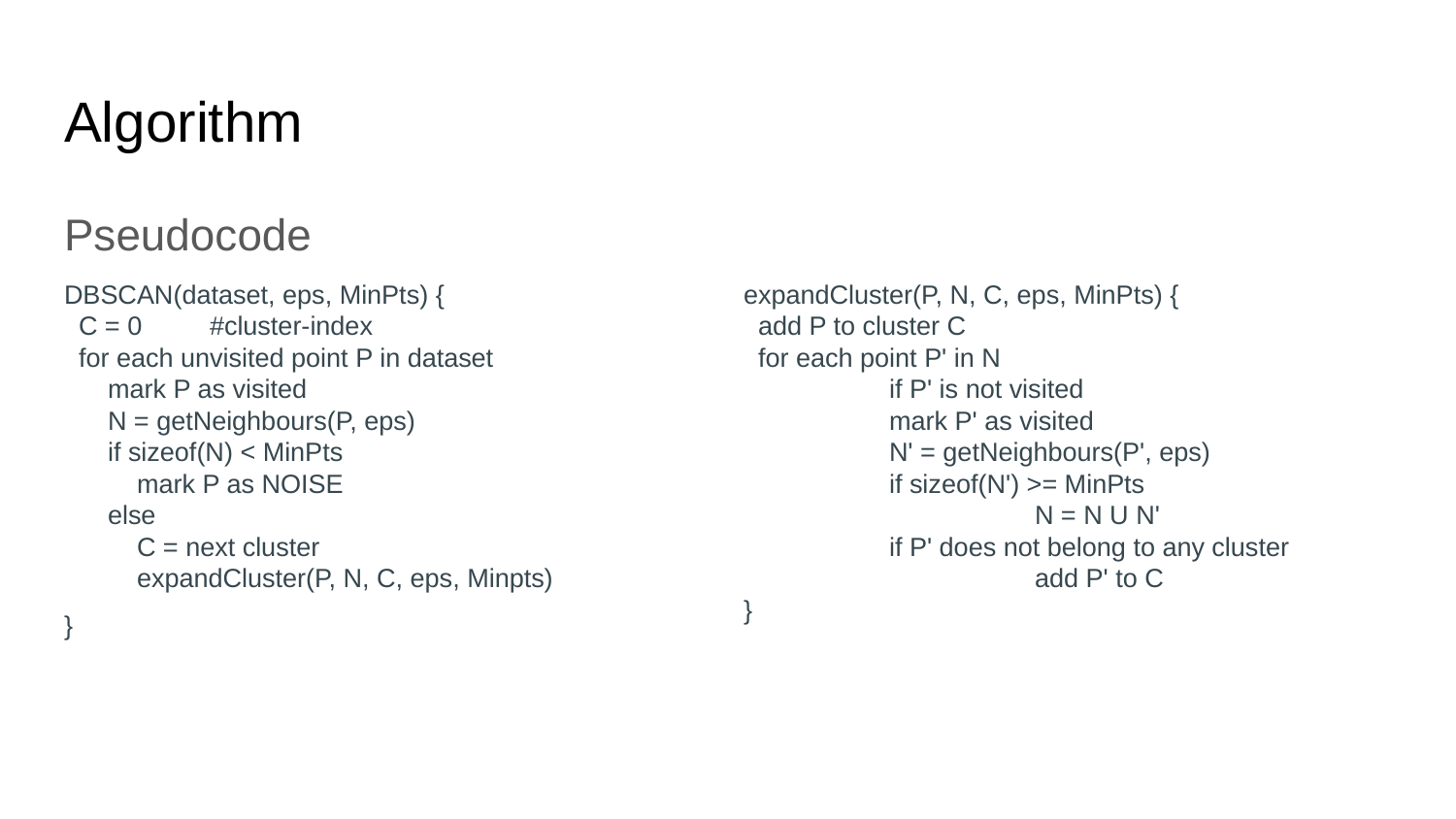

# Algorithm
Pseudocode
DBSCAN(dataset, eps, MinPts) {
  C = 0	#cluster-index
  for each unvisited point P in dataset
      mark P as visited
      N = getNeighbours(P, eps)
      if sizeof(N) < MinPts
          mark P as NOISE
      else
          C = next cluster
          expandCluster(P, N, C, eps, Minpts)
}

expandCluster(P, N, C, eps, MinPts) {
  add P to cluster C
  for each point P' in N
  	if P' is not visited
     	mark P' as visited
      	N' = getNeighbours(P', eps)
      	if sizeof(N') >= MinPts
         		N = N U N'
  	if P' does not belong to any cluster
    		add P' to C
}